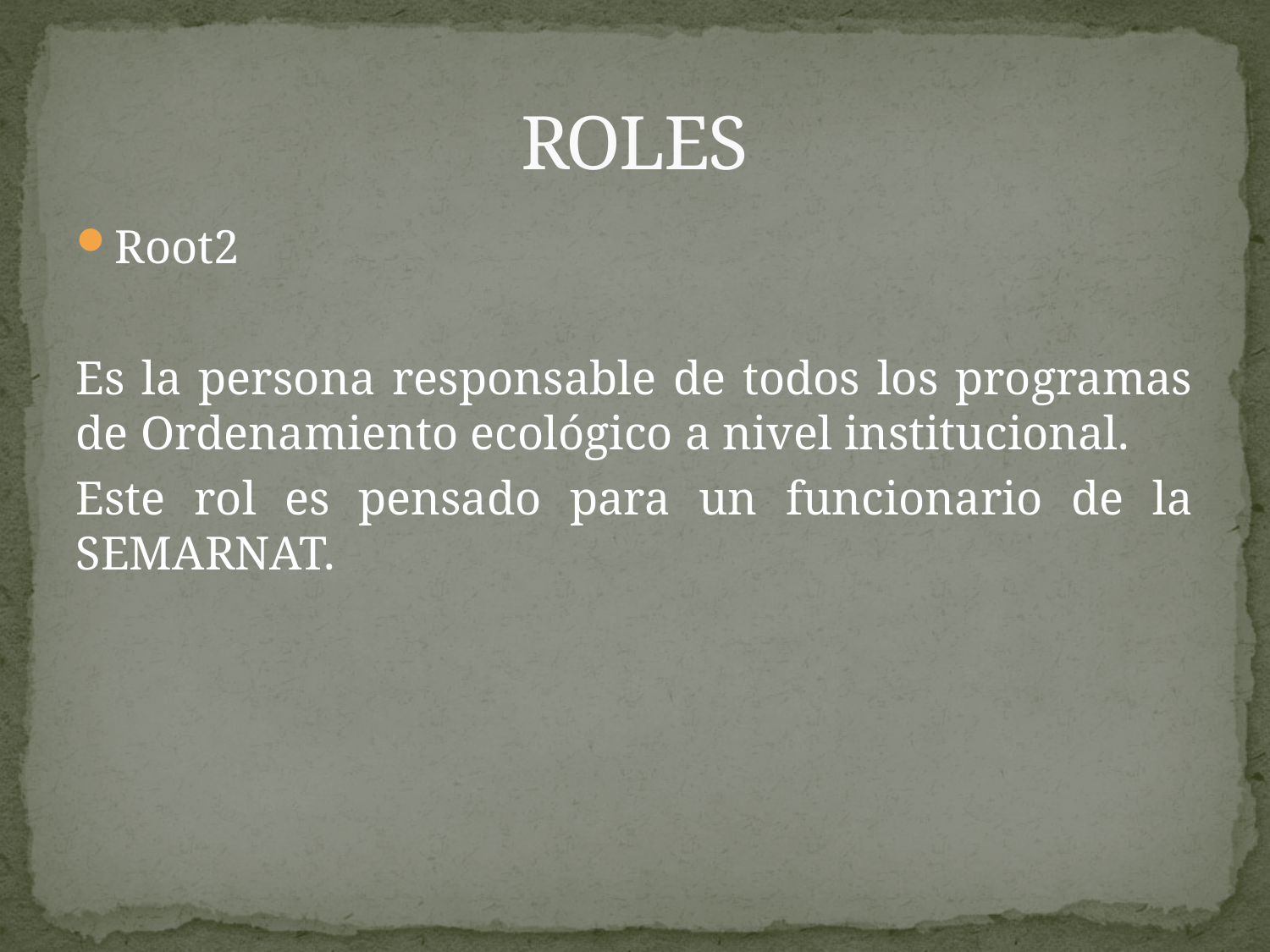

# ROLES
Root2

Es la persona responsable de todos los programas de Ordenamiento ecológico a nivel institucional.
Este rol es pensado para un funcionario de la SEMARNAT.